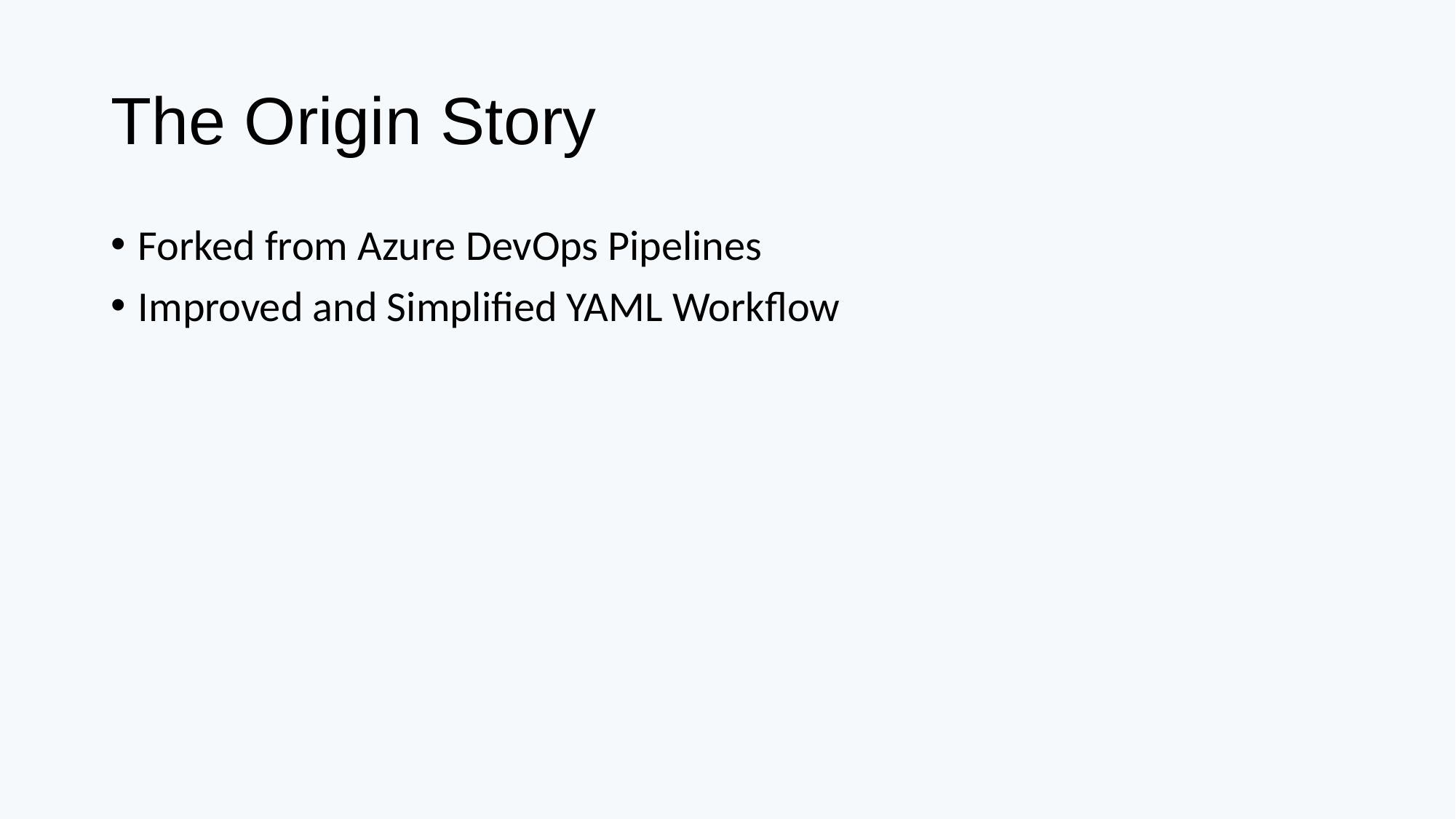

# The Origin Story
Forked from Azure DevOps Pipelines
Improved and Simplified YAML Workflow